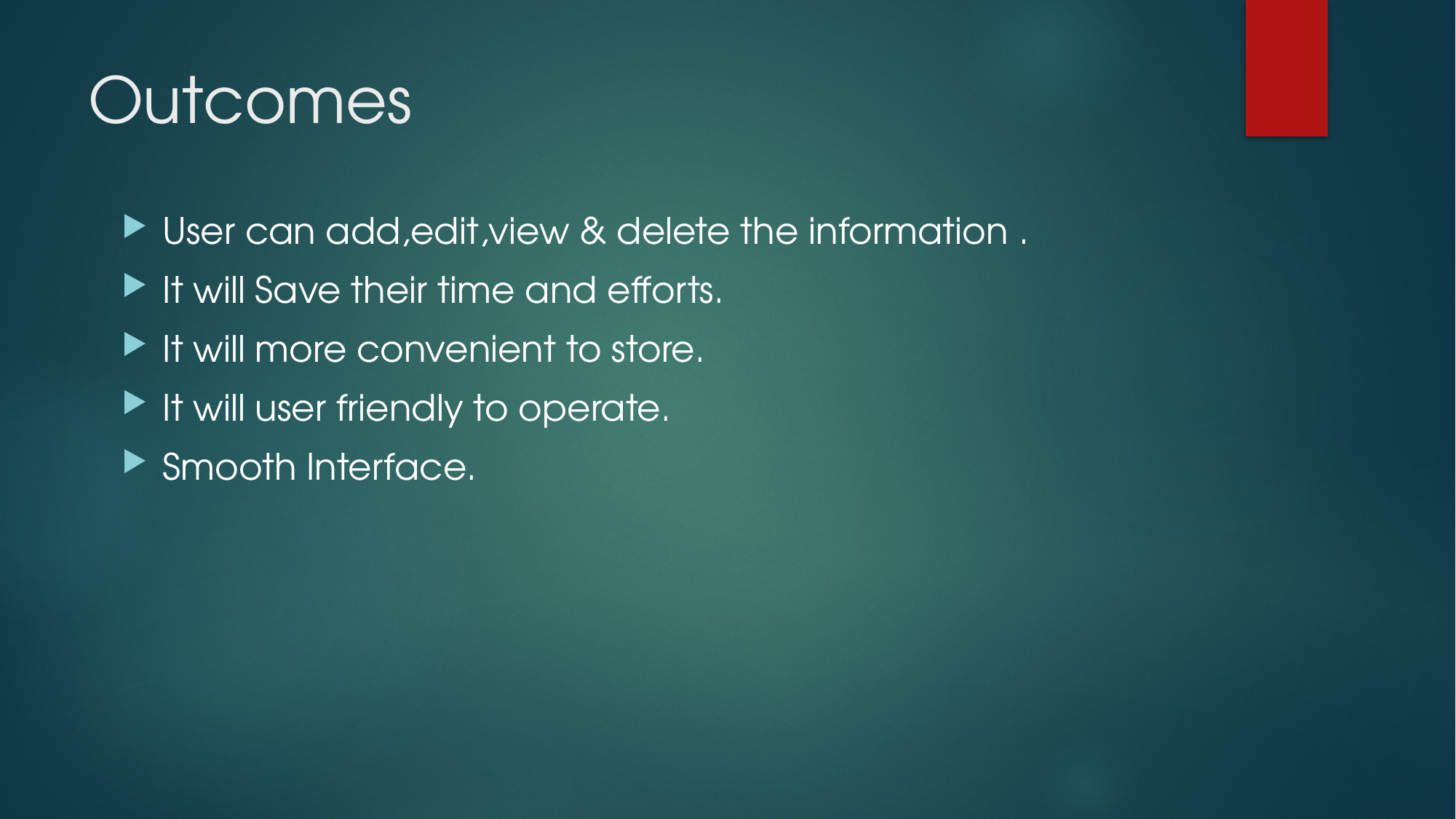

# Outcomes
User can add,edit,view & delete the information .
It will Save their time and efforts.
It will more convenient to store.
It will user friendly to operate.
Smooth Interface.